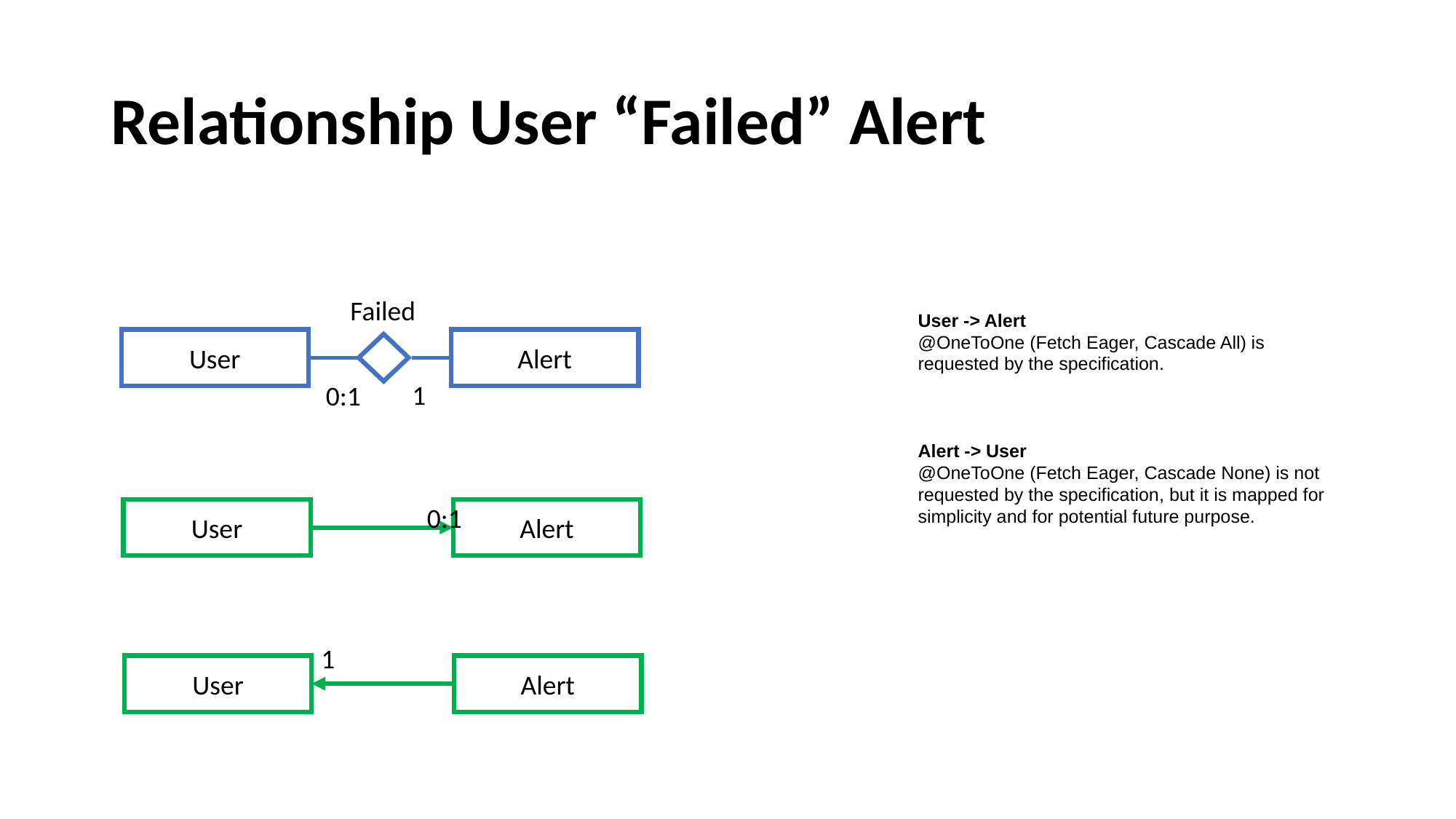

# Relationship User “Failed” Alert
Failed
User
Alert

1
0:1
0:1
User
Alert
1
User
Alert
User -> Alert
@OneToOne (Fetch Eager, Cascade All) is requested by the specification.

Alert -> User
@OneToOne (Fetch Eager, Cascade None) is not requested by the specification, but it is mapped for simplicity and for potential future purpose.